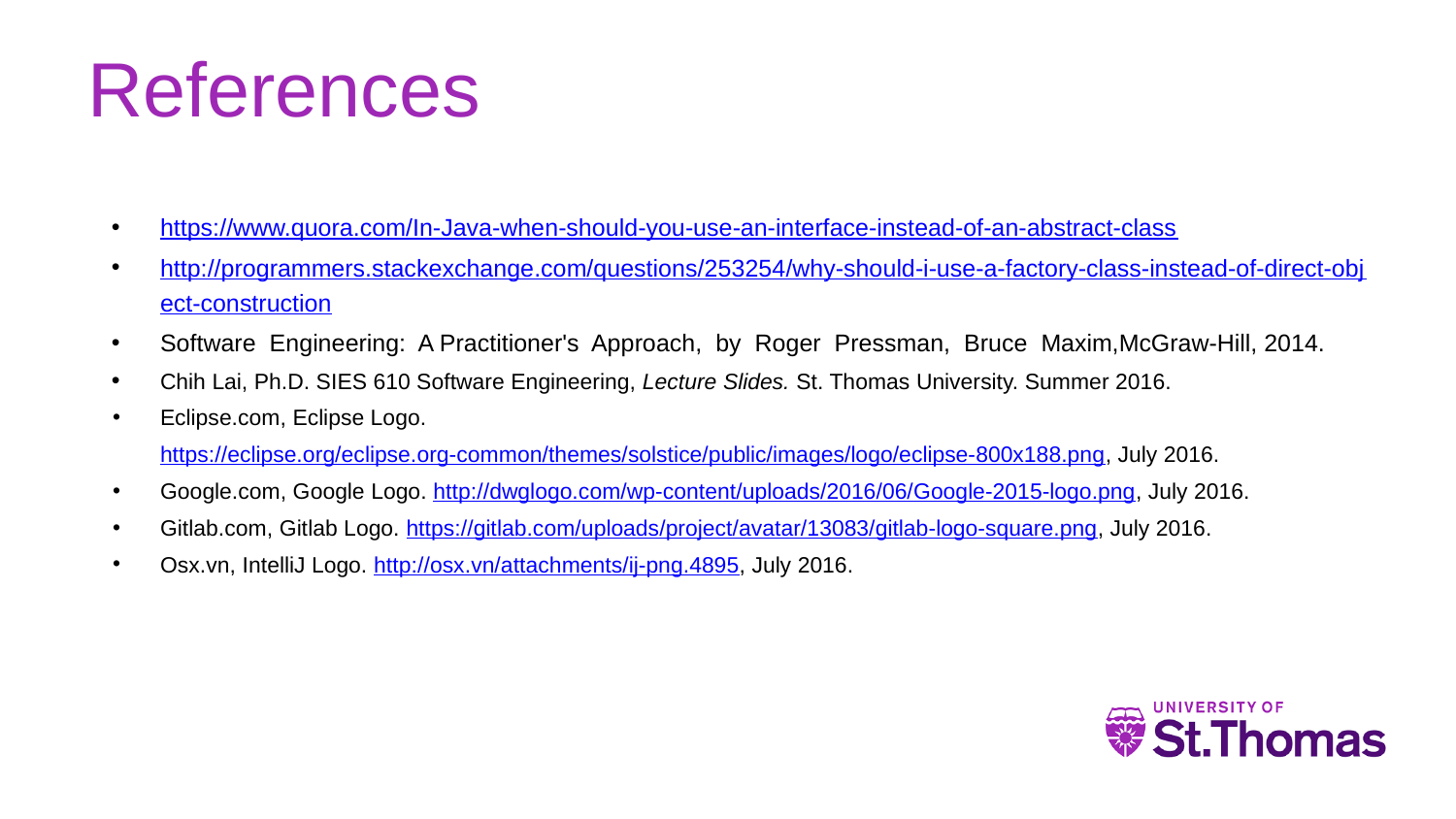

# References
https://www.quora.com/In-Java-when-should-you-use-an-interface-instead-of-an-abstract-class
http://programmers.stackexchange.com/questions/253254/why-should-i-use-a-factory-class-instead-of-direct-object-construction
Software  Engineering:  A Practitioner's  Approach,  by  Roger  Pressman,  Bruce  Maxim,McGraw-Hill, 2014.
Chih Lai, Ph.D. SIES 610 Software Engineering, Lecture Slides. St. Thomas University. Summer 2016.
Eclipse.com, Eclipse Logo. https://eclipse.org/eclipse.org-common/themes/solstice/public/images/logo/eclipse-800x188.png, July 2016.
Google.com, Google Logo. http://dwglogo.com/wp-content/uploads/2016/06/Google-2015-logo.png, July 2016.
Gitlab.com, Gitlab Logo. https://gitlab.com/uploads/project/avatar/13083/gitlab-logo-square.png, July 2016.
Osx.vn, IntelliJ Logo. http://osx.vn/attachments/ij-png.4895, July 2016.